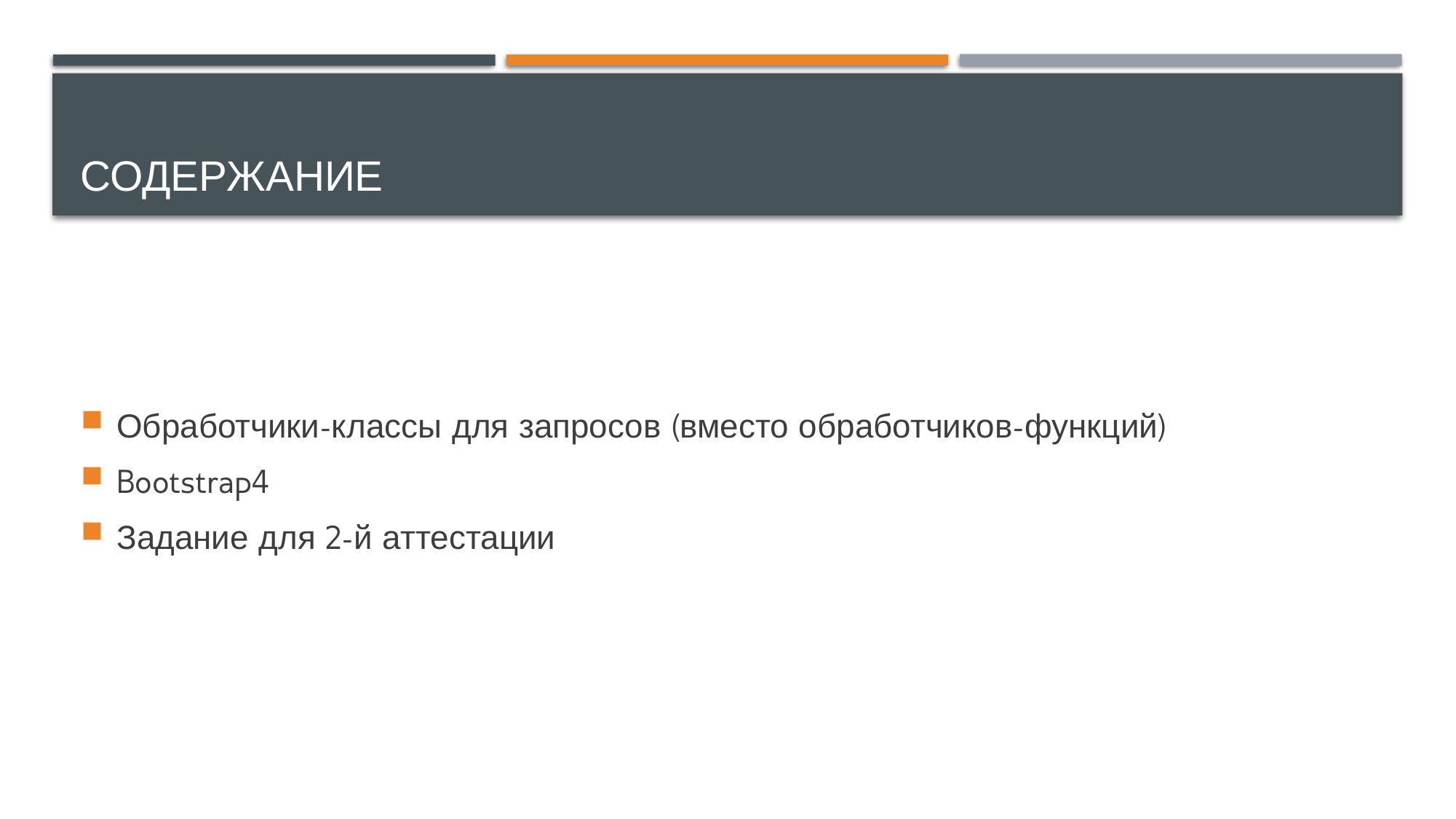

# Содержание
Обработчики-классы для запросов (вместо обработчиков-функций)
Bootstrap4
Задание для 2-й аттестации